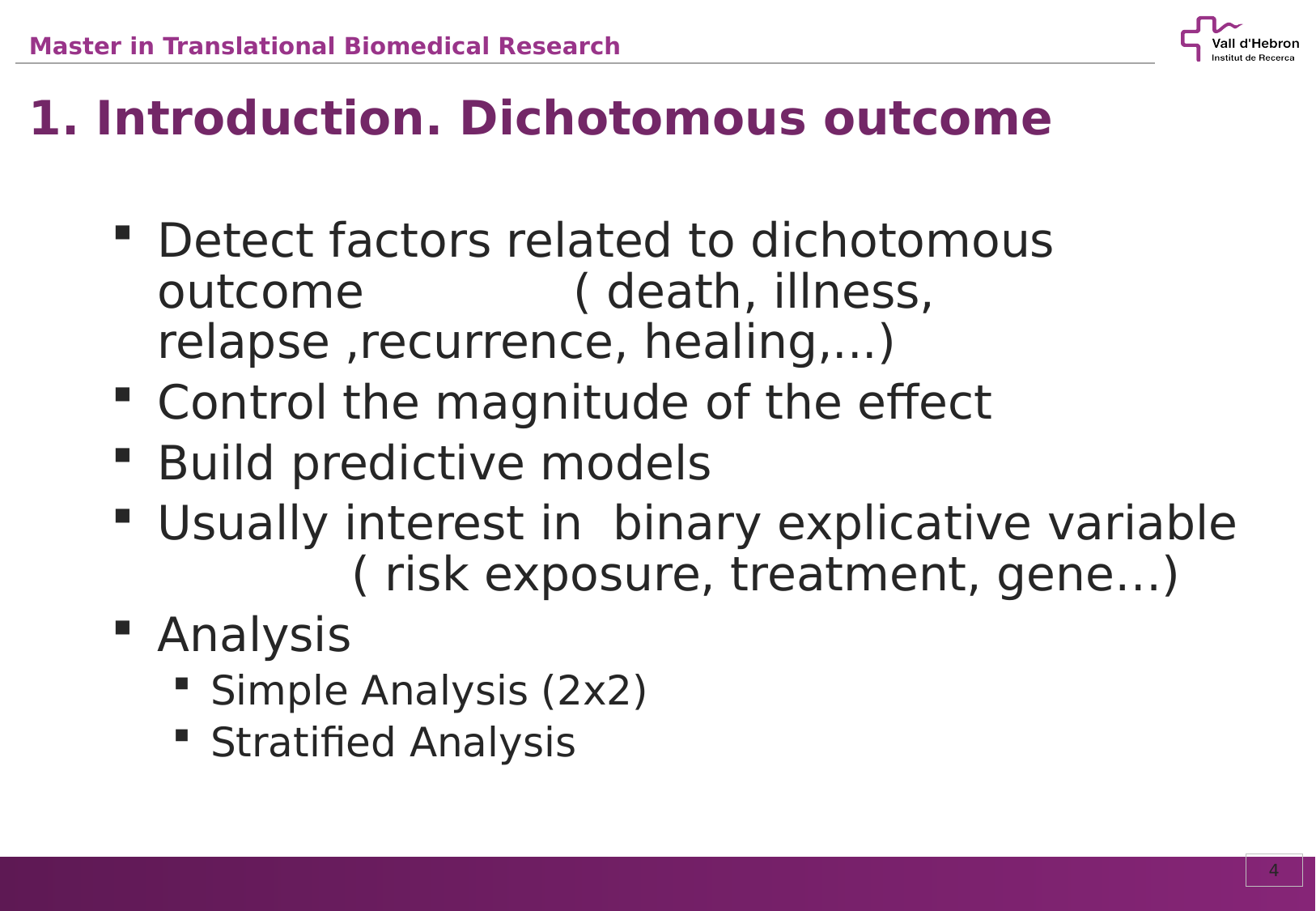

1. Introduction. Dichotomous outcome
Detect factors related to dichotomous outcome              ( death, illness, relapse ,recurrence, healing,...)
Control the magnitude of the effect
Build predictive models
Usually interest in  binary explicative variable                ( risk exposure, treatment, gene…)
Analysis
Simple Analysis (2x2)
Stratified Analysis